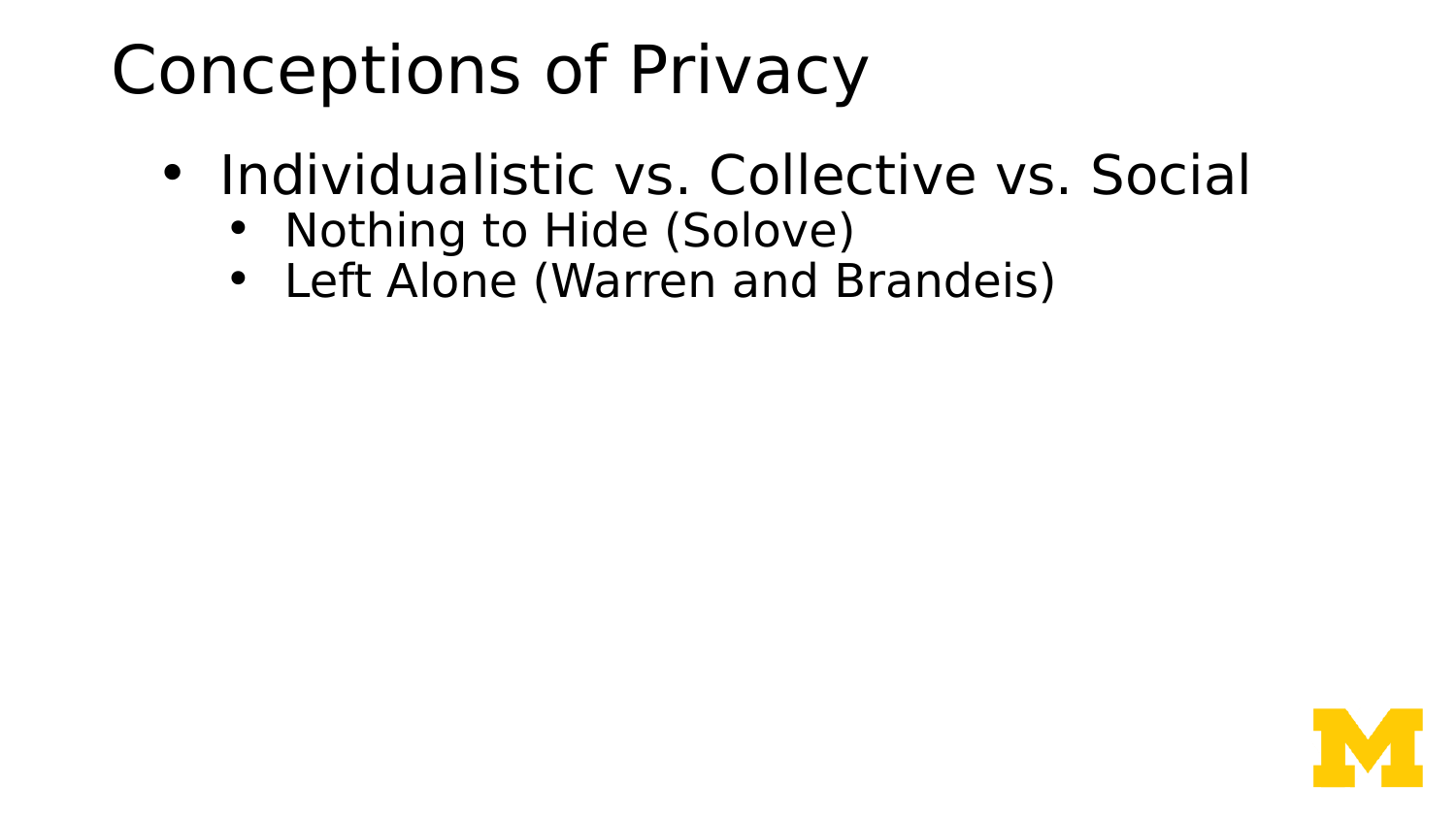

# Conceptions of Privacy
Individualistic vs. Collective vs. Social
Nothing to Hide (Solove)
Left Alone (Warren and Brandeis)